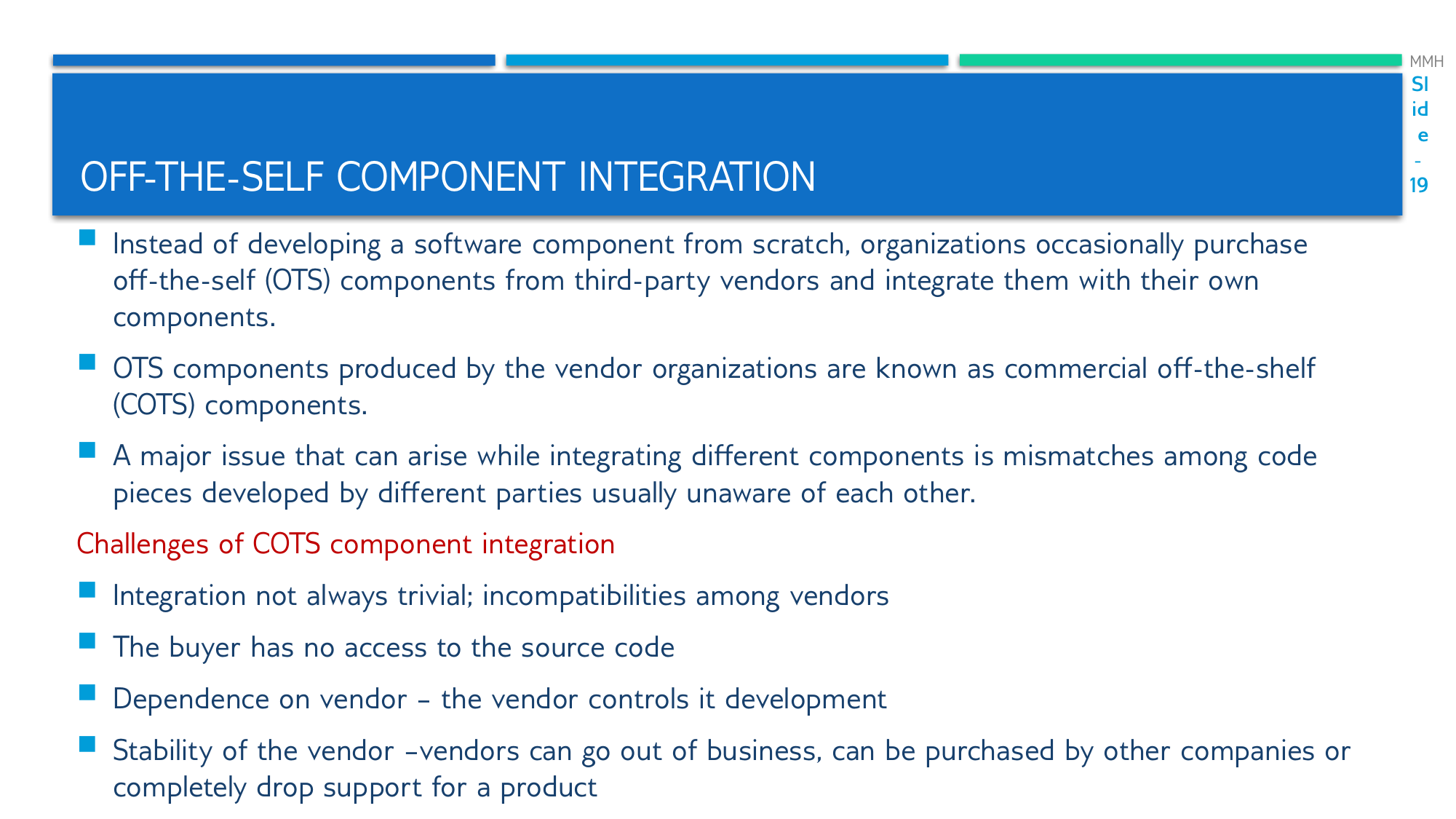

MMH
Slide - 19
# Off-the-self component Integration
Instead of developing a software component from scratch, organizations occasionally purchase off-the-self (OTS) components from third-party vendors and integrate them with their own components.
OTS components produced by the vendor organizations are known as commercial off-the-shelf (COTS) components.
A major issue that can arise while integrating different components is mismatches among code pieces developed by different parties usually unaware of each other.
Challenges of COTS component integration
Integration not always trivial; incompatibilities among vendors
The buyer has no access to the source code
Dependence on vendor – the vendor controls it development
Stability of the vendor –vendors can go out of business, can be purchased by other companies or completely drop support for a product